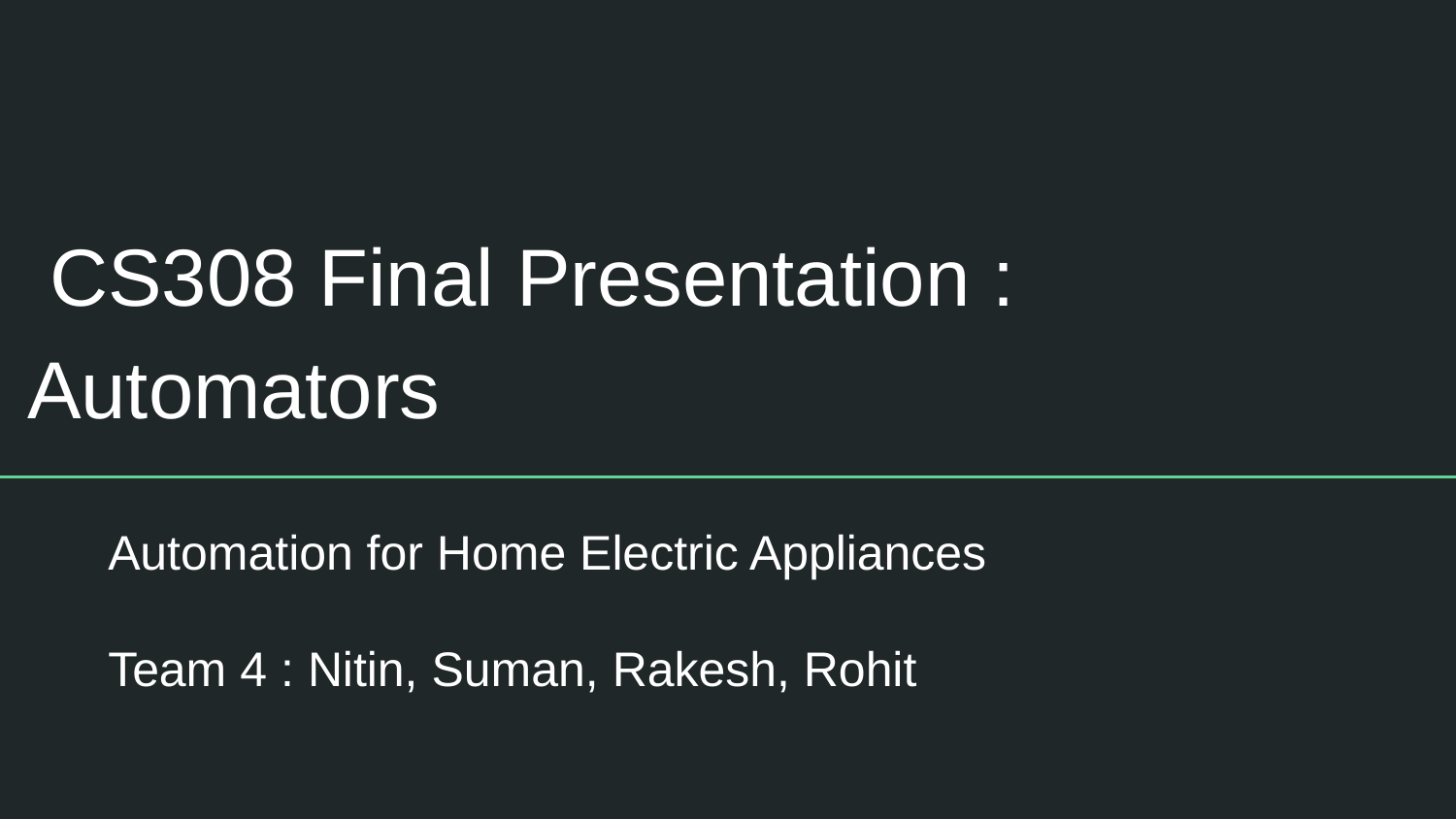

# CS308 Final Presentation : Automators
Automation for Home Electric Appliances

Team 4 : Nitin, Suman, Rakesh, Rohit